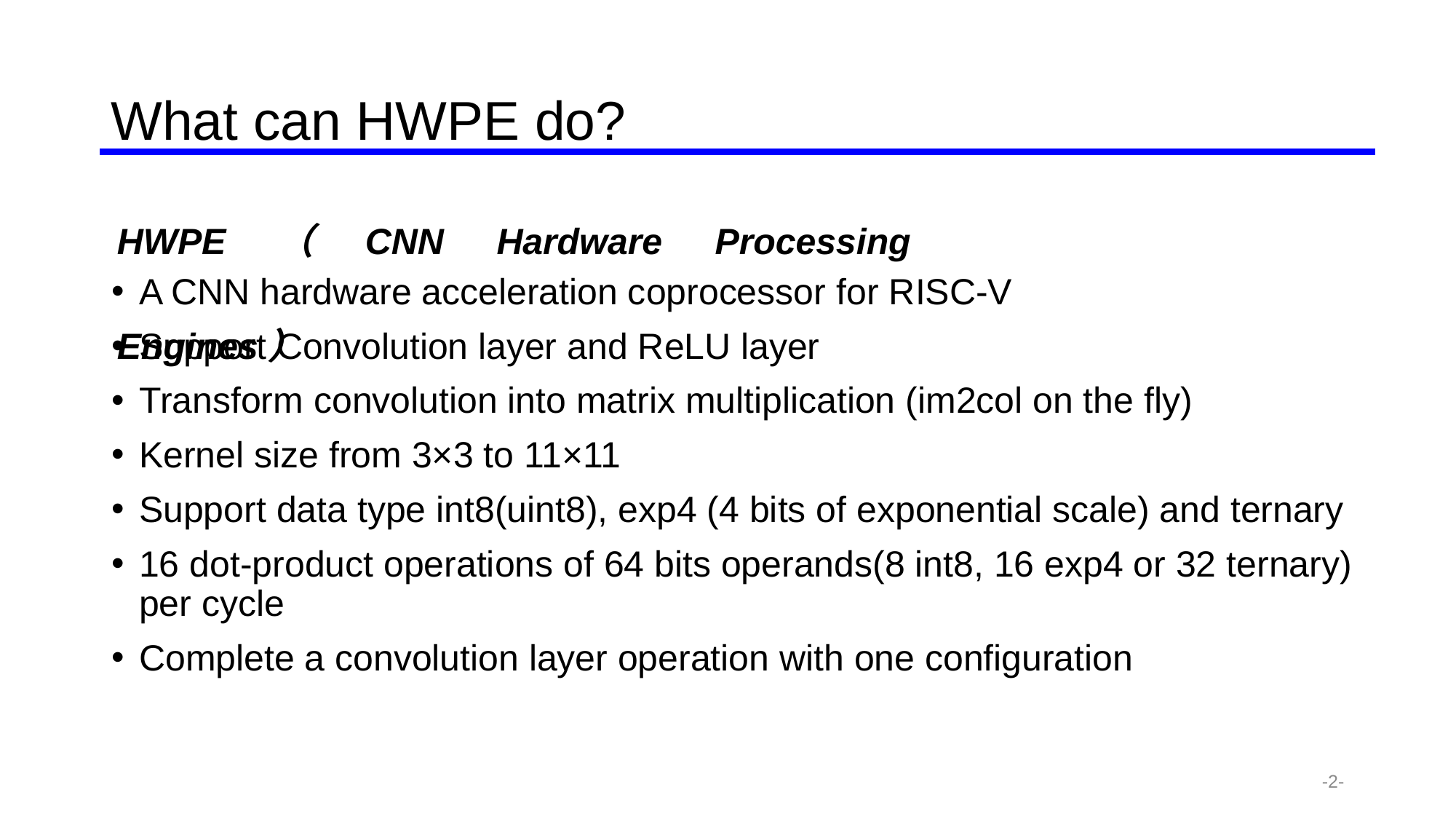

# What can HWPE do?
HWPE（CNN Hardware Processing Engines）
A CNN hardware acceleration coprocessor for RISC-V
Support Convolution layer and ReLU layer
Transform convolution into matrix multiplication (im2col on the fly)
Kernel size from 3×3 to 11×11
Support data type int8(uint8), exp4 (4 bits of exponential scale) and ternary
16 dot-product operations of 64 bits operands(8 int8, 16 exp4 or 32 ternary) per cycle
Complete a convolution layer operation with one configuration
2